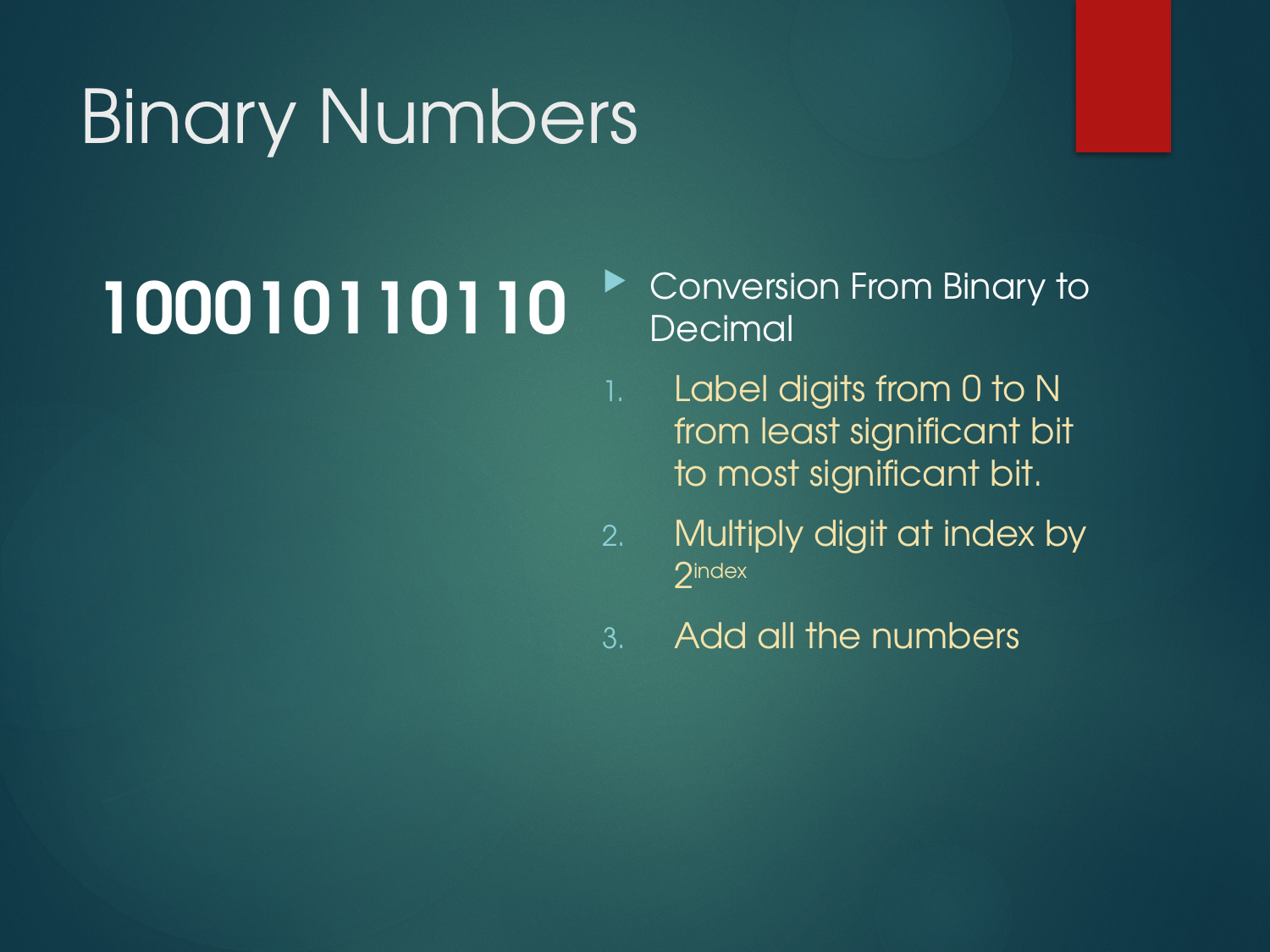

# Binary Numbers
100010110110

Conversion From Binary to Decimal
Label digits from 0 to N from least significant bit to most significant bit.
Multiply digit at index by 2index
Add all the numbers